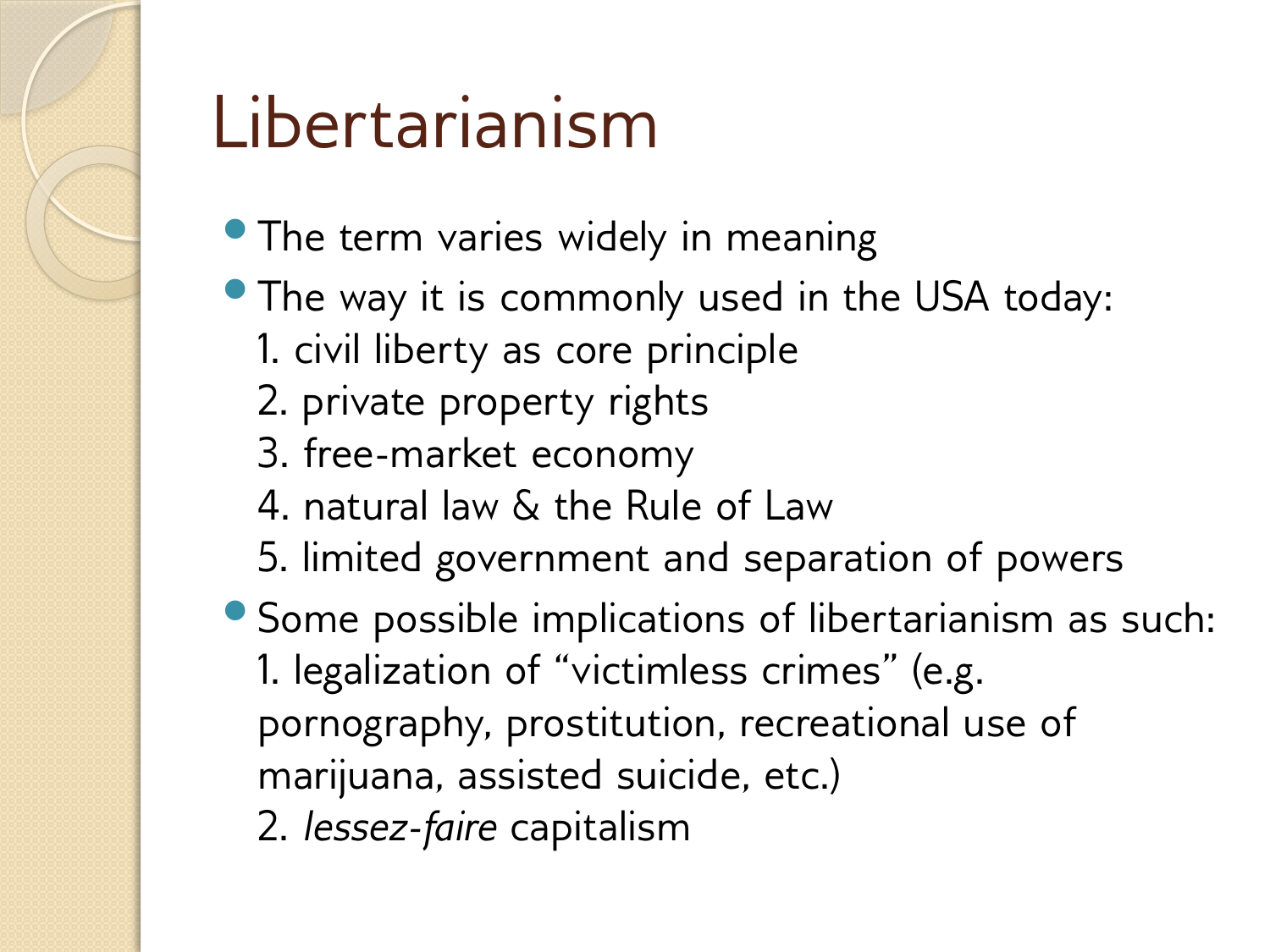

# Libertarianism
The term varies widely in meaning
The way it is commonly used in the USA today:
1. civil liberty as core principle
2. private property rights
3. free-market economy
4. natural law & the Rule of Law
5. limited government and separation of powers
Some possible implications of libertarianism as such:
1. legalization of “victimless crimes” (e.g. pornography, prostitution, recreational use of marijuana, assisted suicide, etc.)
2. lessez-faire capitalism